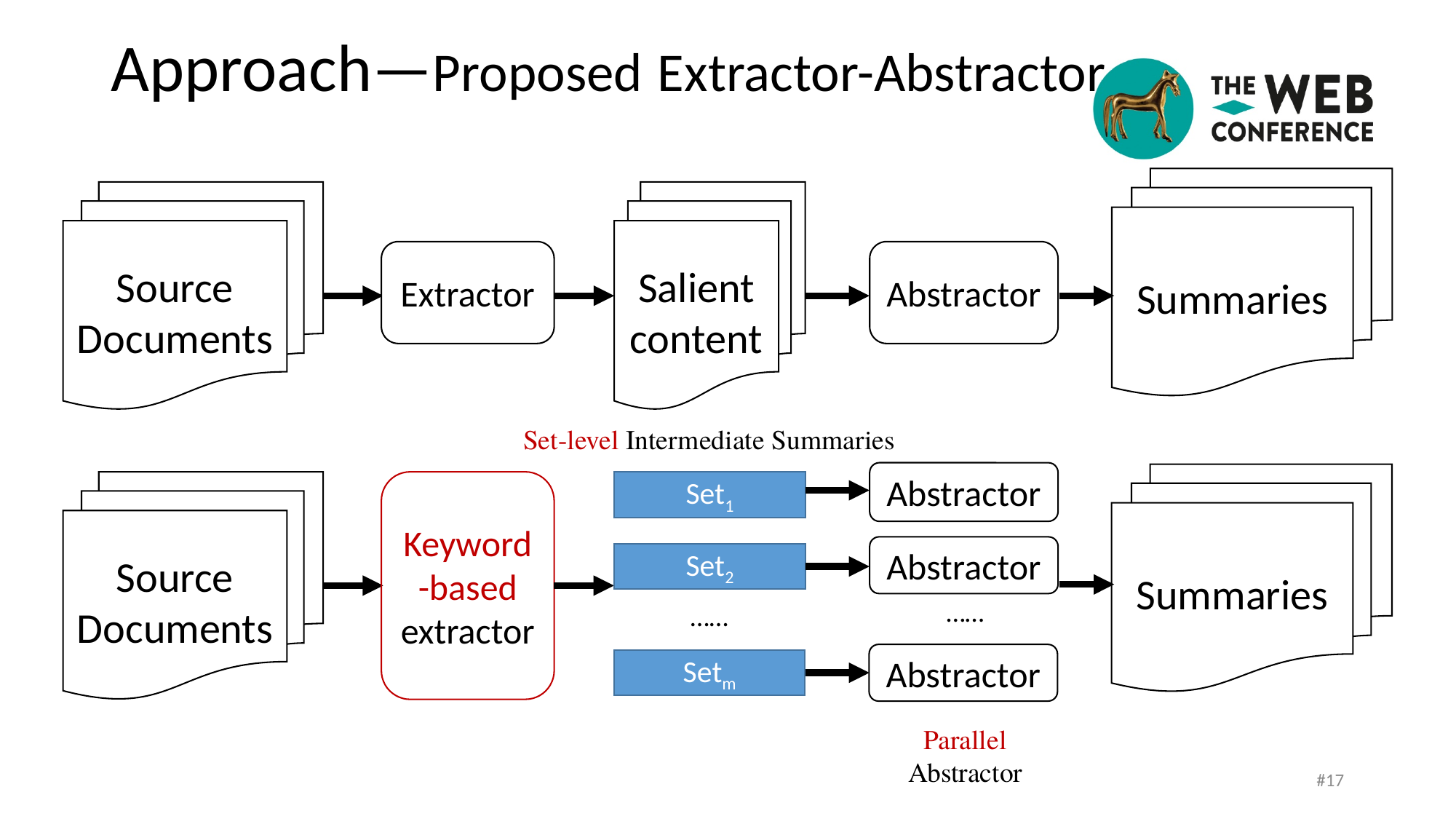

Approach—Proposed Extractor-Abstractor
Summaries
Abstractor
Salient content
Source Documents
Extractor
Set-level Intermediate Summaries
Abstractor
Summaries
Set1
Source Documents
Keyword-based extractor
Set2
……
Setm
Abstractor
……
Abstractor
Parallel
Abstractor
#17